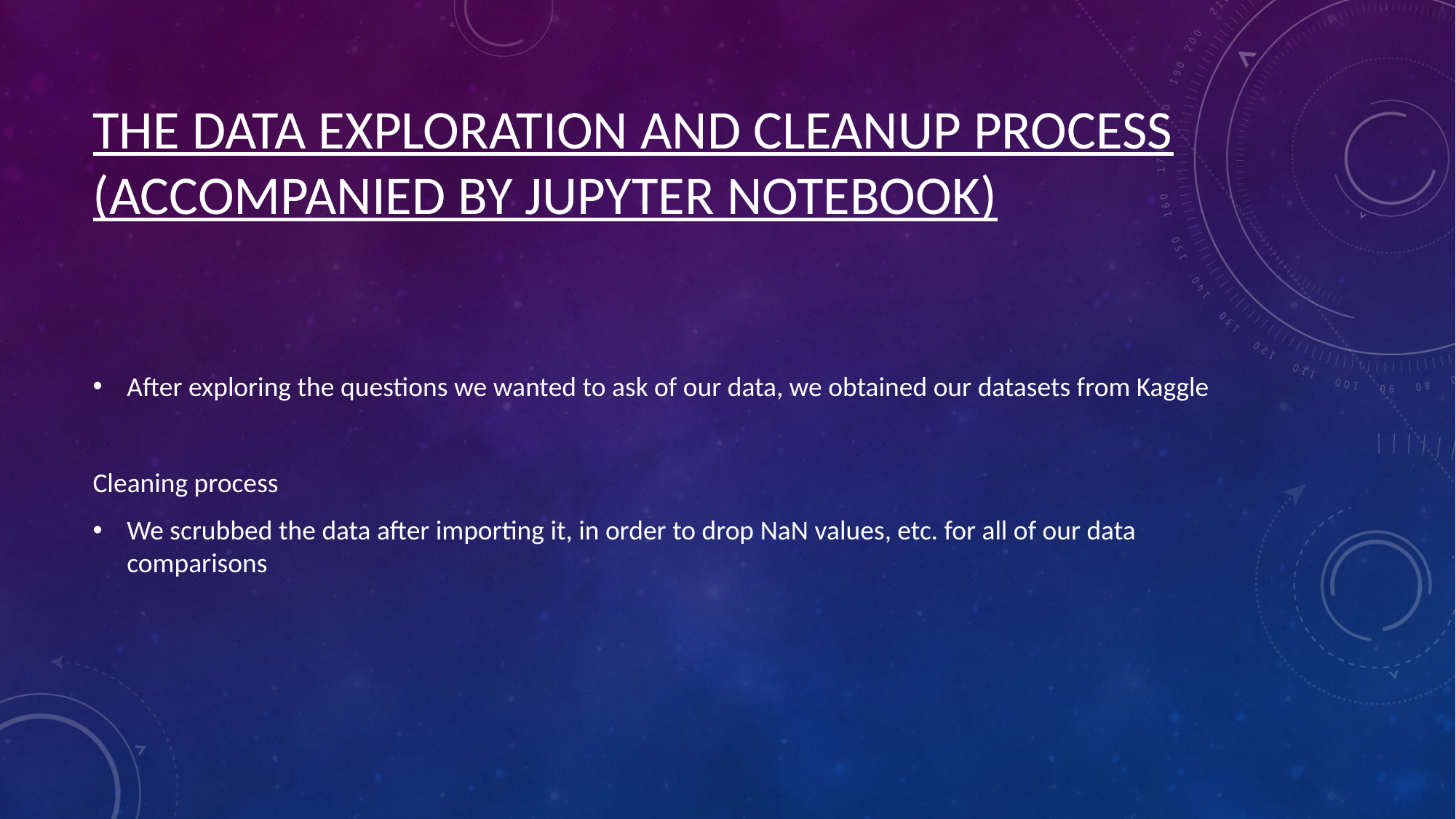

# The data exploration and cleanup process (accompanied by Jupyter Notebook)
After exploring the questions we wanted to ask of our data, we obtained our datasets from Kaggle

Cleaning process
We scrubbed the data after importing it, in order to drop NaN values, etc. for all of our data comparisons